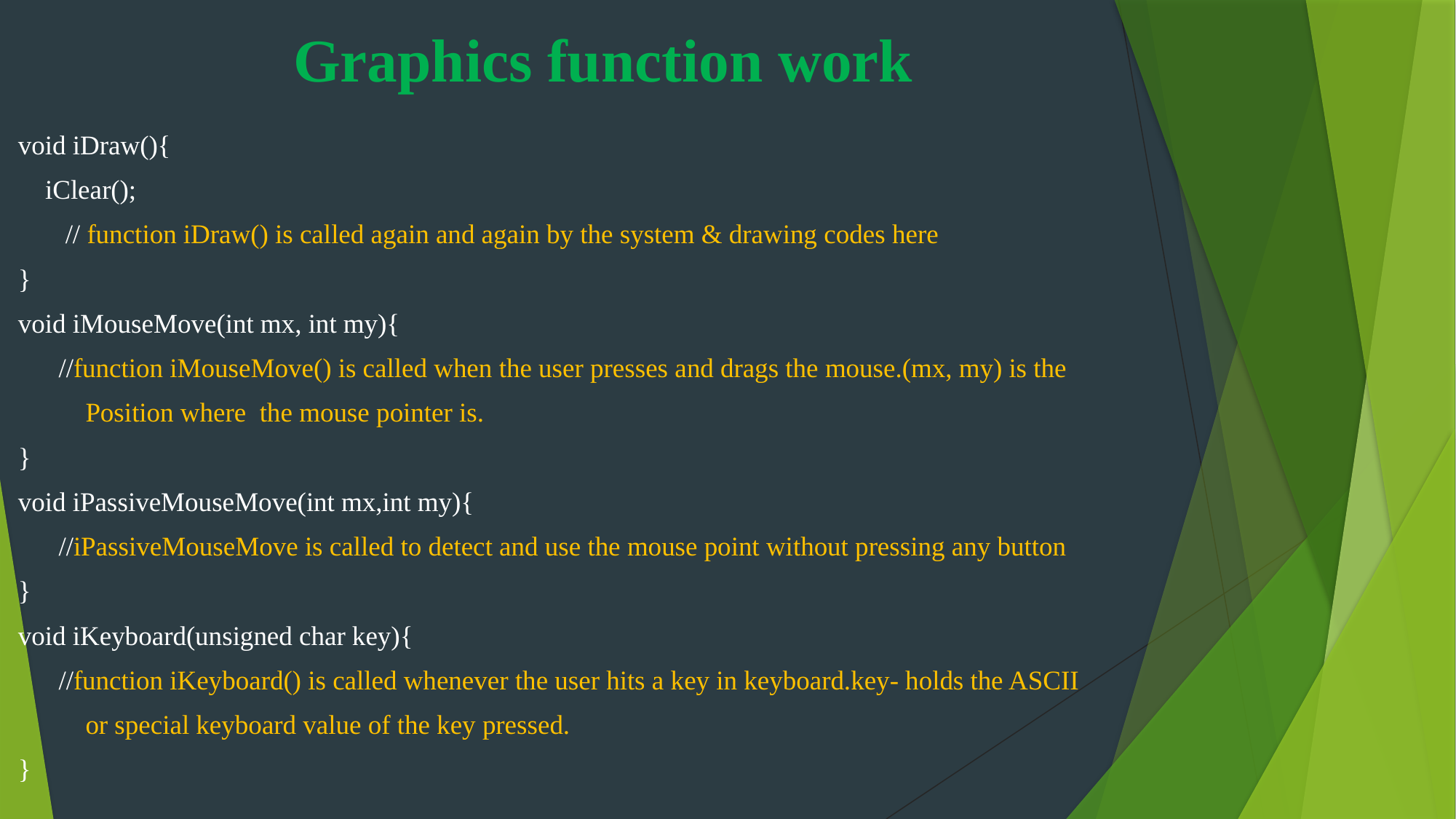

# Graphics function work
void iDraw(){
    iClear();
       // function iDraw() is called again and again by the system & drawing codes here
}
void iMouseMove(int mx, int my){
      //function iMouseMove() is called when the user presses and drags the mouse.(mx, my) is the
          Position where  the mouse pointer is.
}
void iPassiveMouseMove(int mx,int my){
      //iPassiveMouseMove is called to detect and use the mouse point without pressing any button
}
void iKeyboard(unsigned char key){
      //function iKeyboard() is called whenever the user hits a key in keyboard.key- holds the ASCII
          or special keyboard value of the key pressed.
}